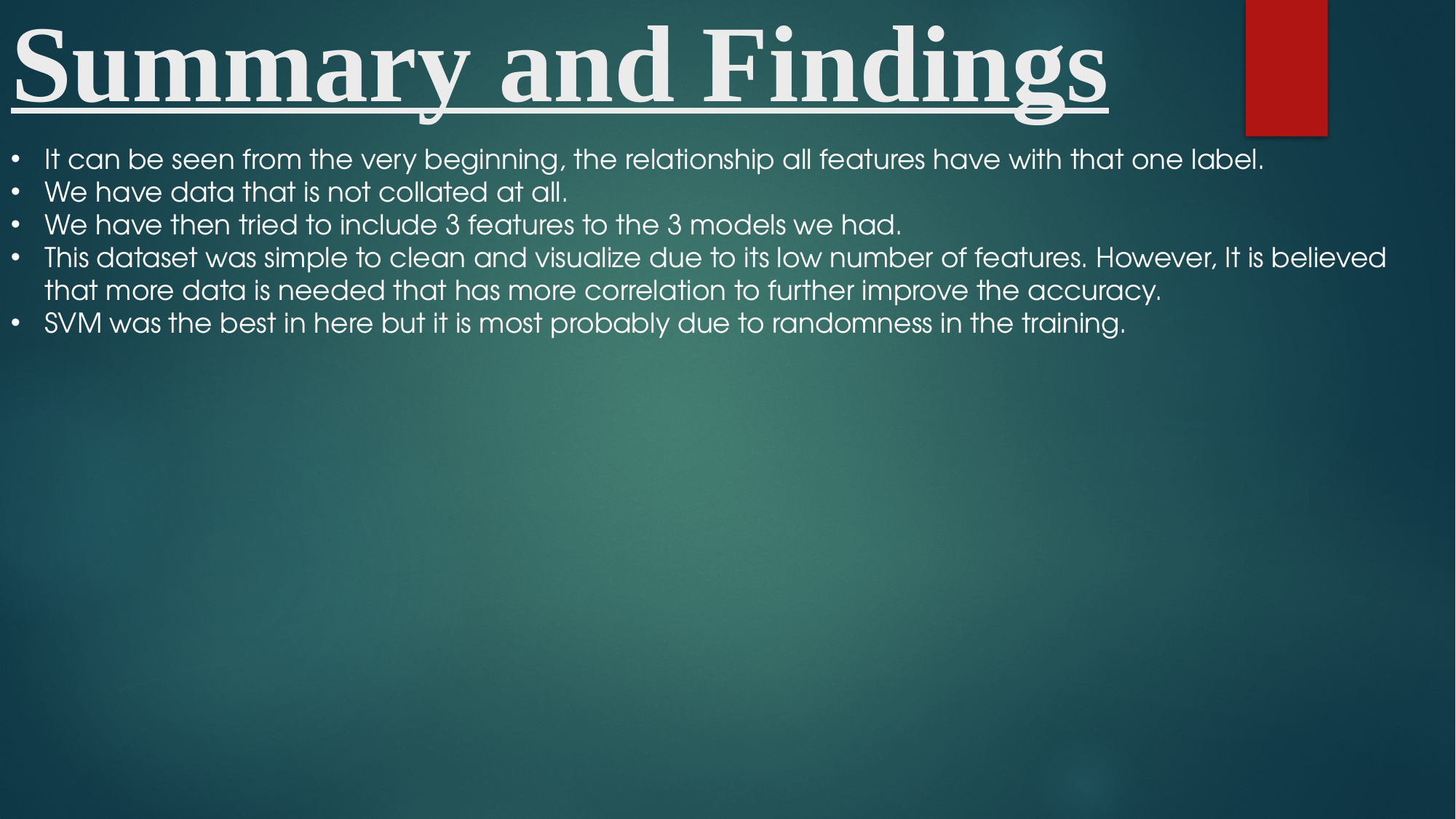

# Summary and Findings
It can be seen from the very beginning, the relationship all features have with that one label.
We have data that is not collated at all.
We have then tried to include 3 features to the 3 models we had.
This dataset was simple to clean and visualize due to its low number of features. However, It is believed that more data is needed that has more correlation to further improve the accuracy.
SVM was the best in here but it is most probably due to randomness in the training.